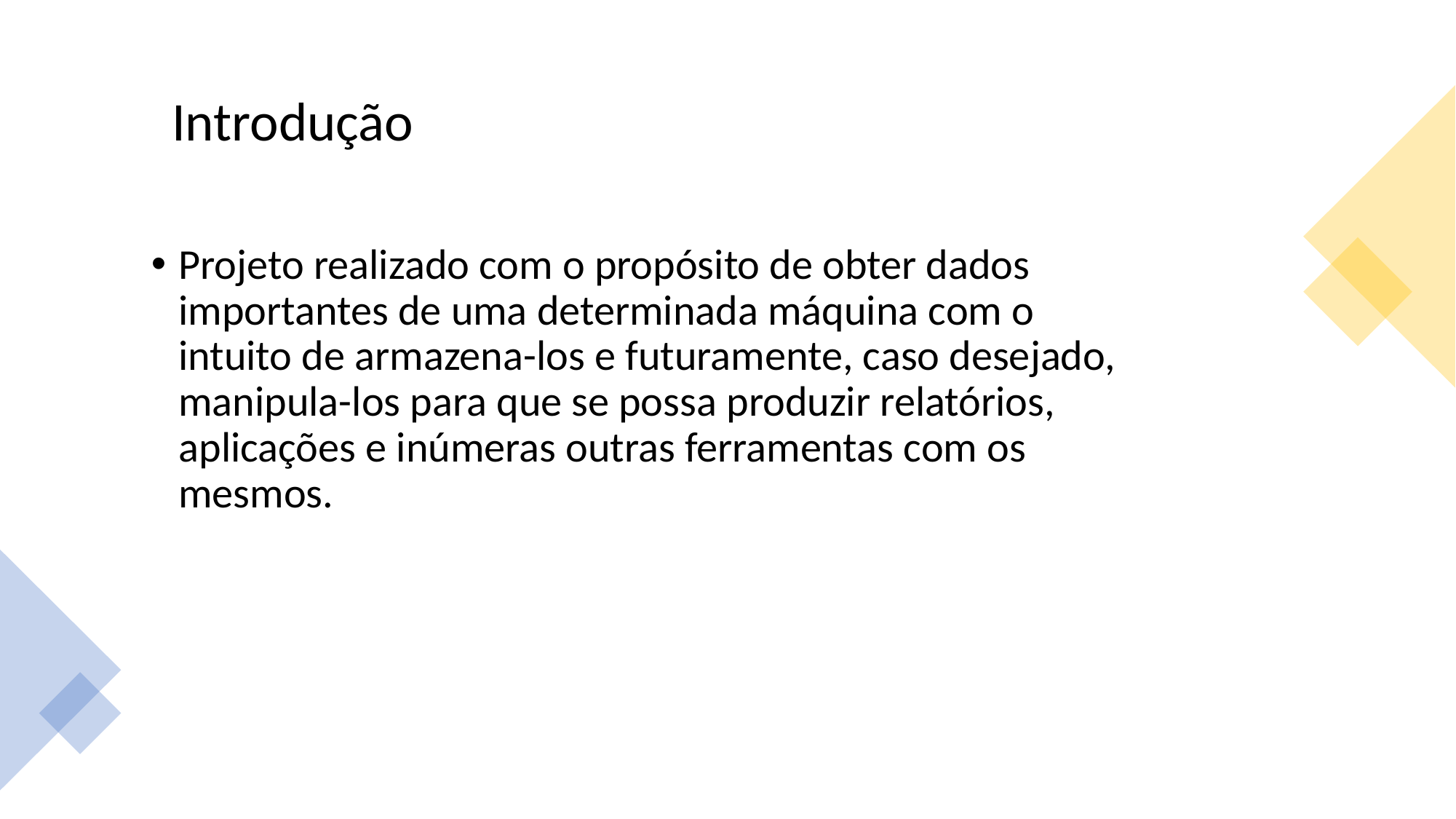

# Introdução

Projeto realizado com o propósito de obter dados importantes de uma determinada máquina com o intuito de armazena-los e futuramente, caso desejado, manipula-los para que se possa produzir relatórios, aplicações e inúmeras outras ferramentas com os mesmos.